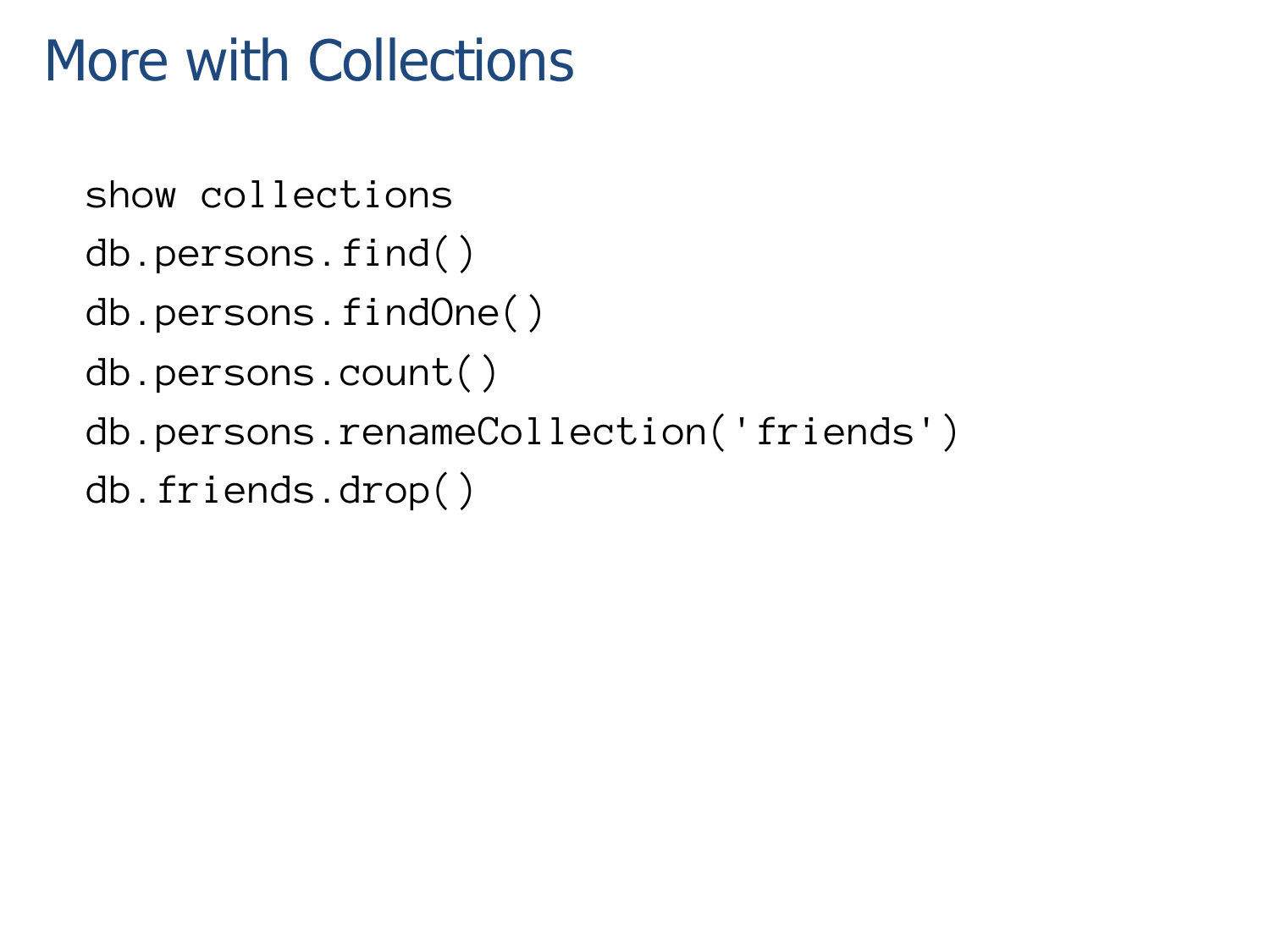

# More with Collections
show collections
db.persons.find()
db.persons.findOne()
db.persons.count()
db.persons.renameCollection('friends')
db.friends.drop()